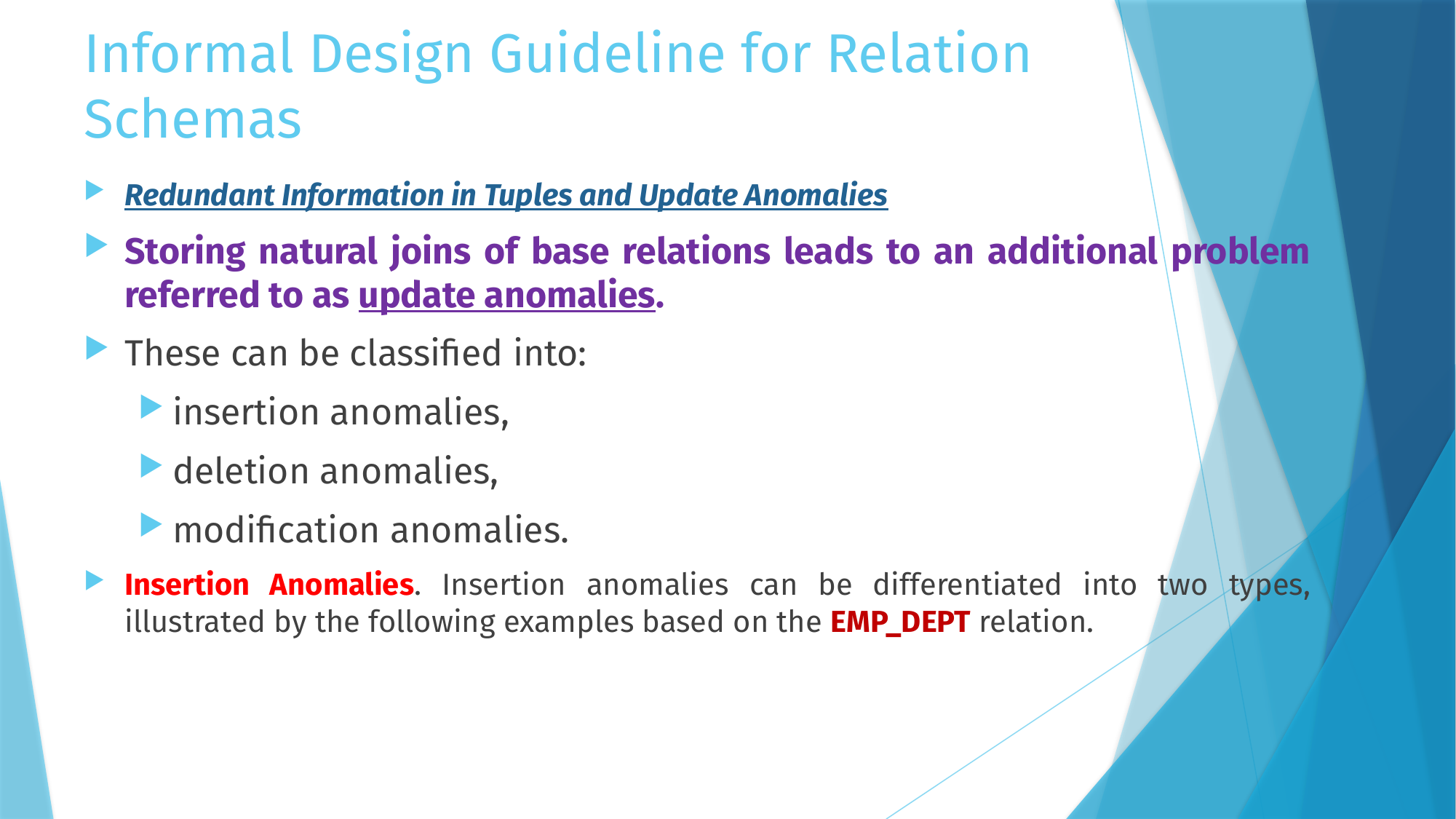

# Informal Design Guideline for Relation Schemas
Redundant Information in Tuples and Update Anomalies
Storing natural joins of base relations leads to an additional problem referred to as update anomalies.
These can be classified into:
insertion anomalies,
deletion anomalies,
modification anomalies.
Insertion Anomalies. Insertion anomalies can be differentiated into two types, illustrated by the following examples based on the EMP_DEPT relation.